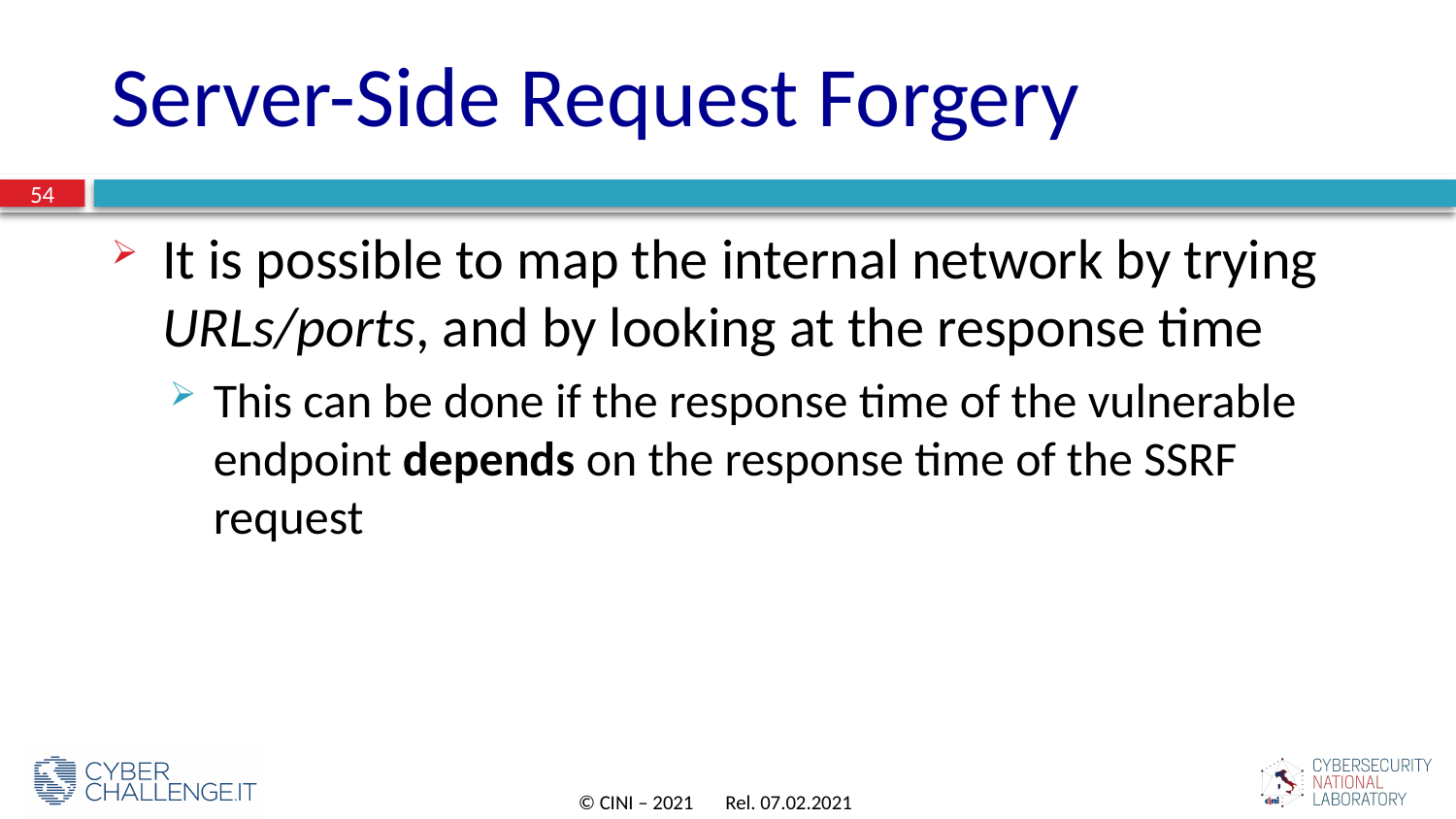

# Server-Side Request Forgery
54
It is possible to map the internal network by trying URLs/ports, and by looking at the response time
This can be done if the response time of the vulnerable endpoint depends on the response time of the SSRF request